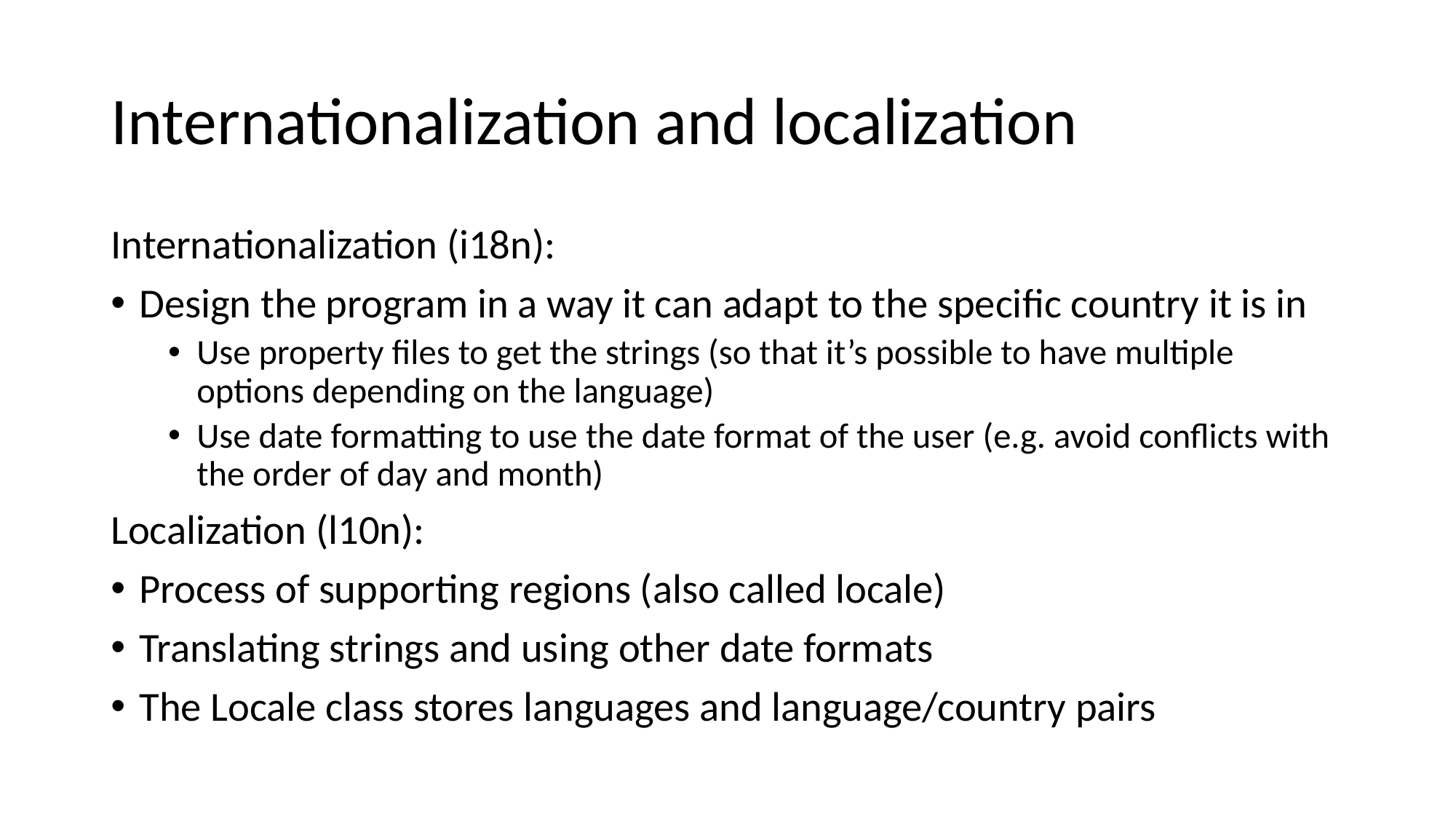

# Internationalization and localization
Internationalization (i18n):
Design the program in a way it can adapt to the specific country it is in
Use property files to get the strings (so that it’s possible to have multiple options depending on the language)
Use date formatting to use the date format of the user (e.g. avoid conflicts with the order of day and month)
Localization (l10n):
Process of supporting regions (also called locale)
Translating strings and using other date formats
The Locale class stores languages and language/country pairs